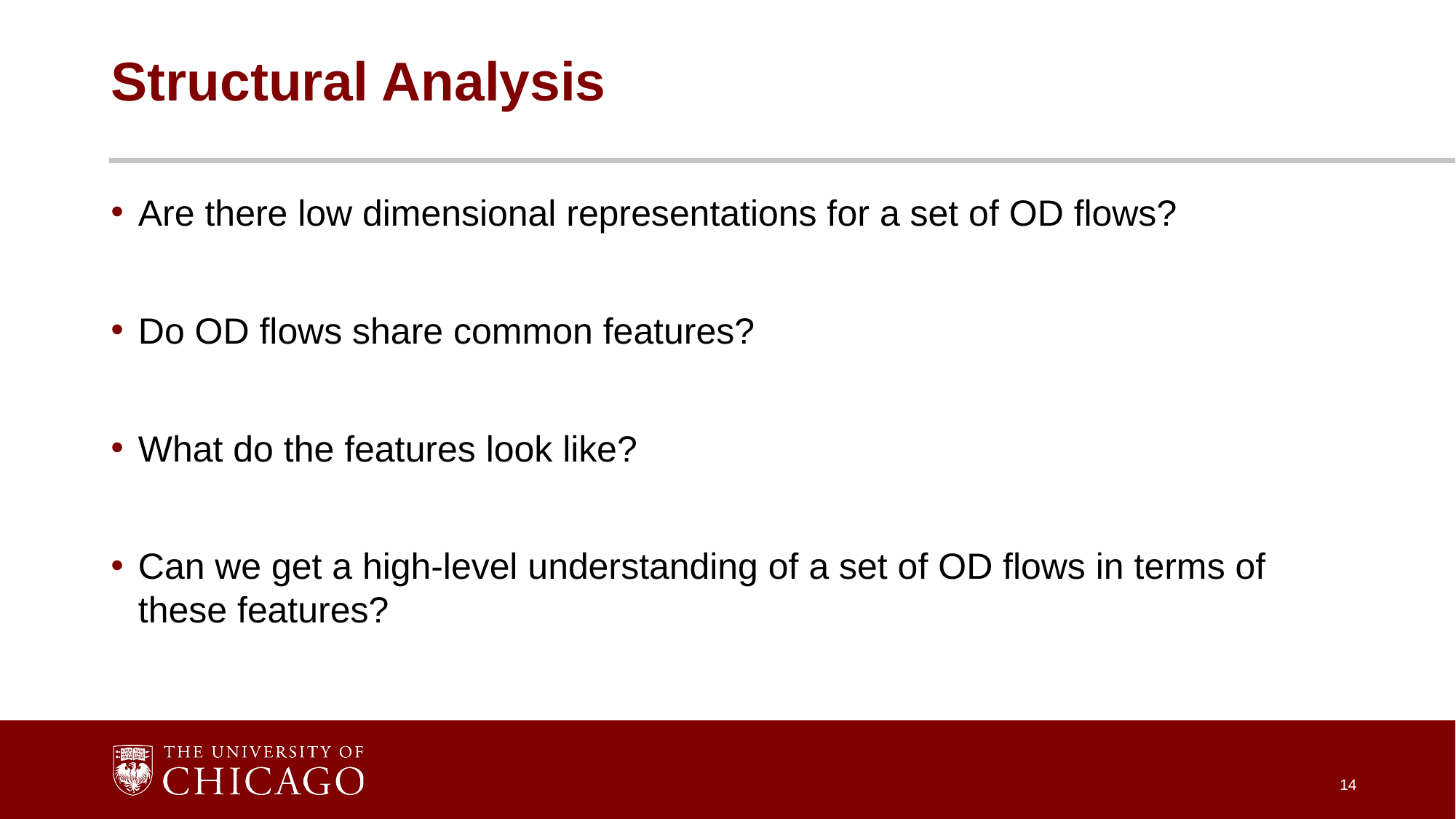

# Structural Analysis
Are there low dimensional representations for a set of OD flows?

Do OD flows share common features?

What do the features look like?

Can we get a high-level understanding of a set of OD flows in terms of these features?
14